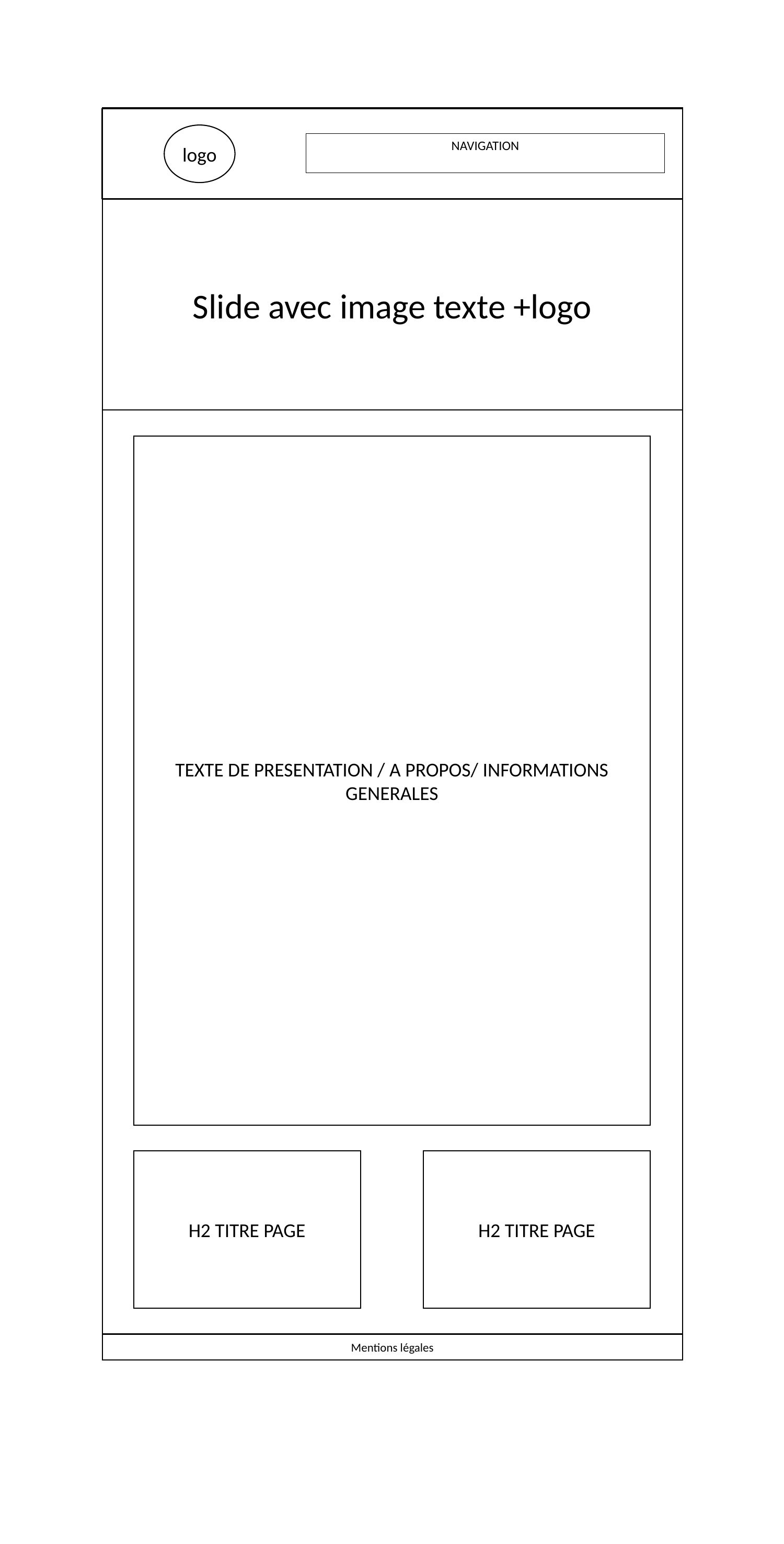

logo
NAVIGATION

Slide avec image texte +logo
TEXTE DE PRESENTATION / A PROPOS/ INFORMATIONS GENERALES
H2 TITRE PAGE
H2 TITRE PAGE
Mentions légales